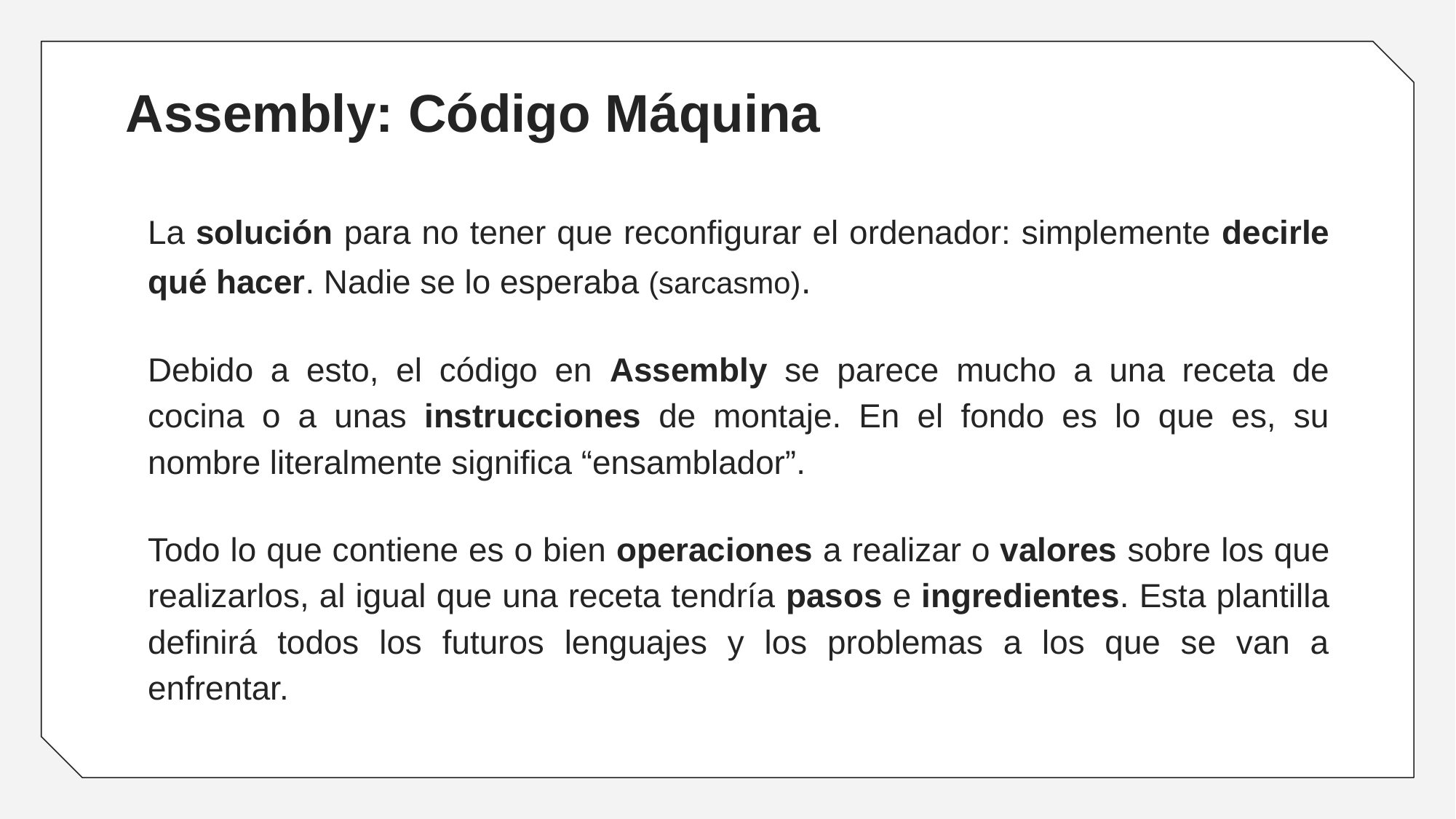

# Assembly: Código Máquina
La solución para no tener que reconfigurar el ordenador: simplemente decirle qué hacer. Nadie se lo esperaba (sarcasmo).

Debido a esto, el código en Assembly se parece mucho a una receta de cocina o a unas instrucciones de montaje. En el fondo es lo que es, su nombre literalmente significa “ensamblador”.

Todo lo que contiene es o bien operaciones a realizar o valores sobre los que realizarlos, al igual que una receta tendría pasos e ingredientes. Esta plantilla definirá todos los futuros lenguajes y los problemas a los que se van a enfrentar.